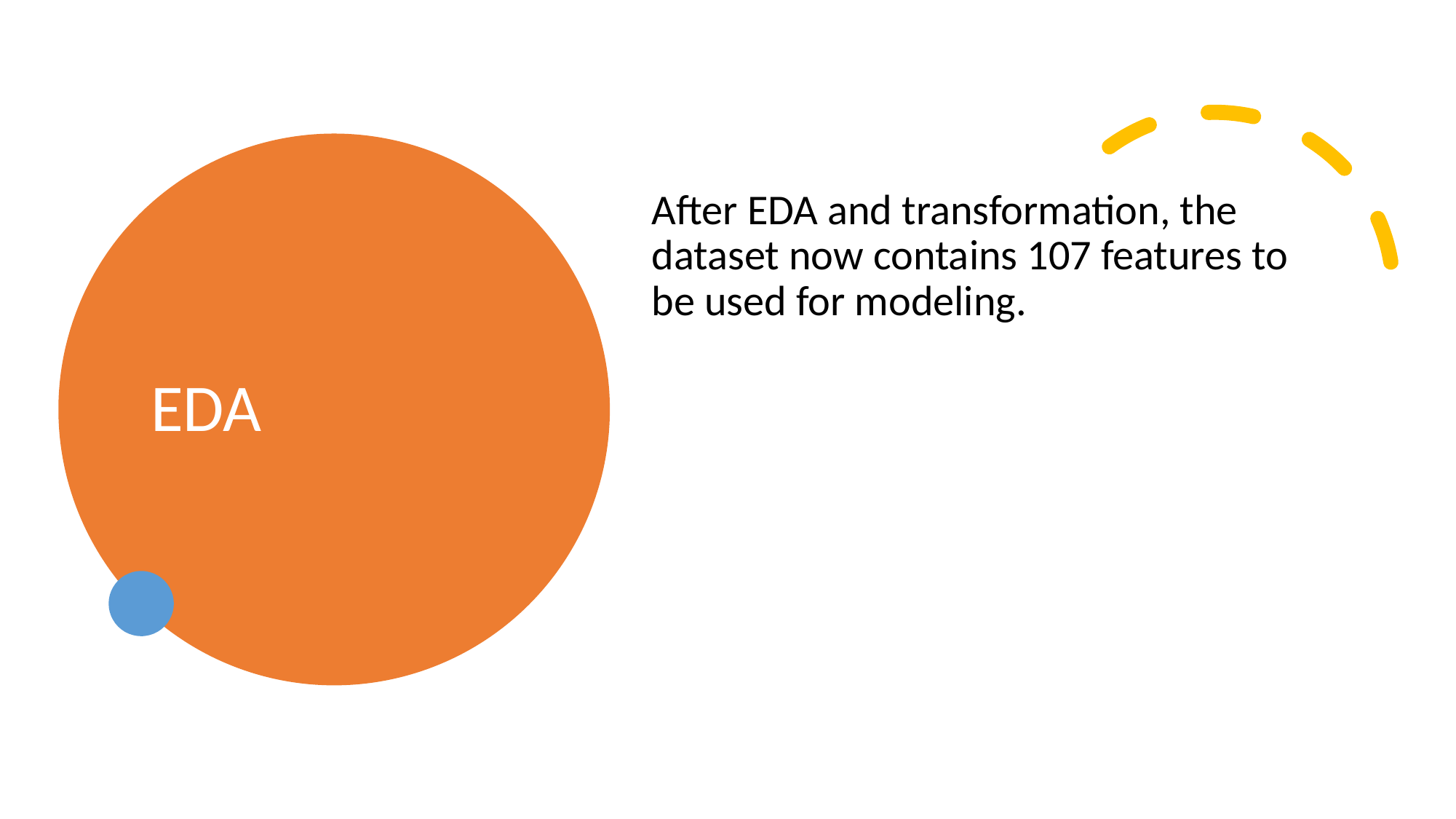

# EDA
After EDA and transformation, the dataset now contains 107 features to be used for modeling.